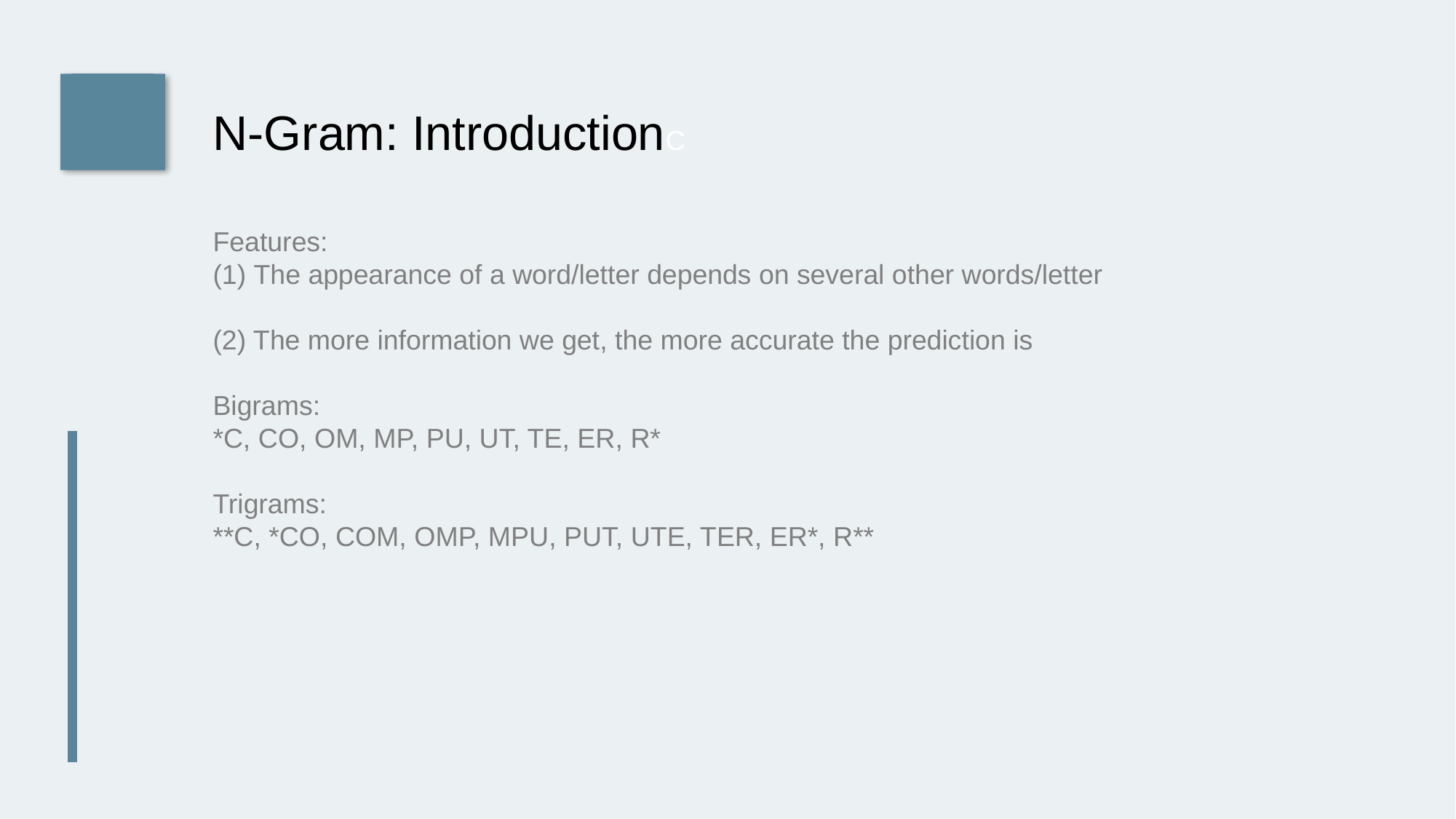

N-Gram: IntroductionC

Features:
(1) The appearance of a word/letter depends on several other words/letter

(2) The more information we get, the more accurate the prediction is

Bigrams:
*C, CO, OM, MP, PU, UT, TE, ER, R*

Trigrams:
**C, *CO, COM, OMP, MPU, PUT, UTE, TER, ER*, R**